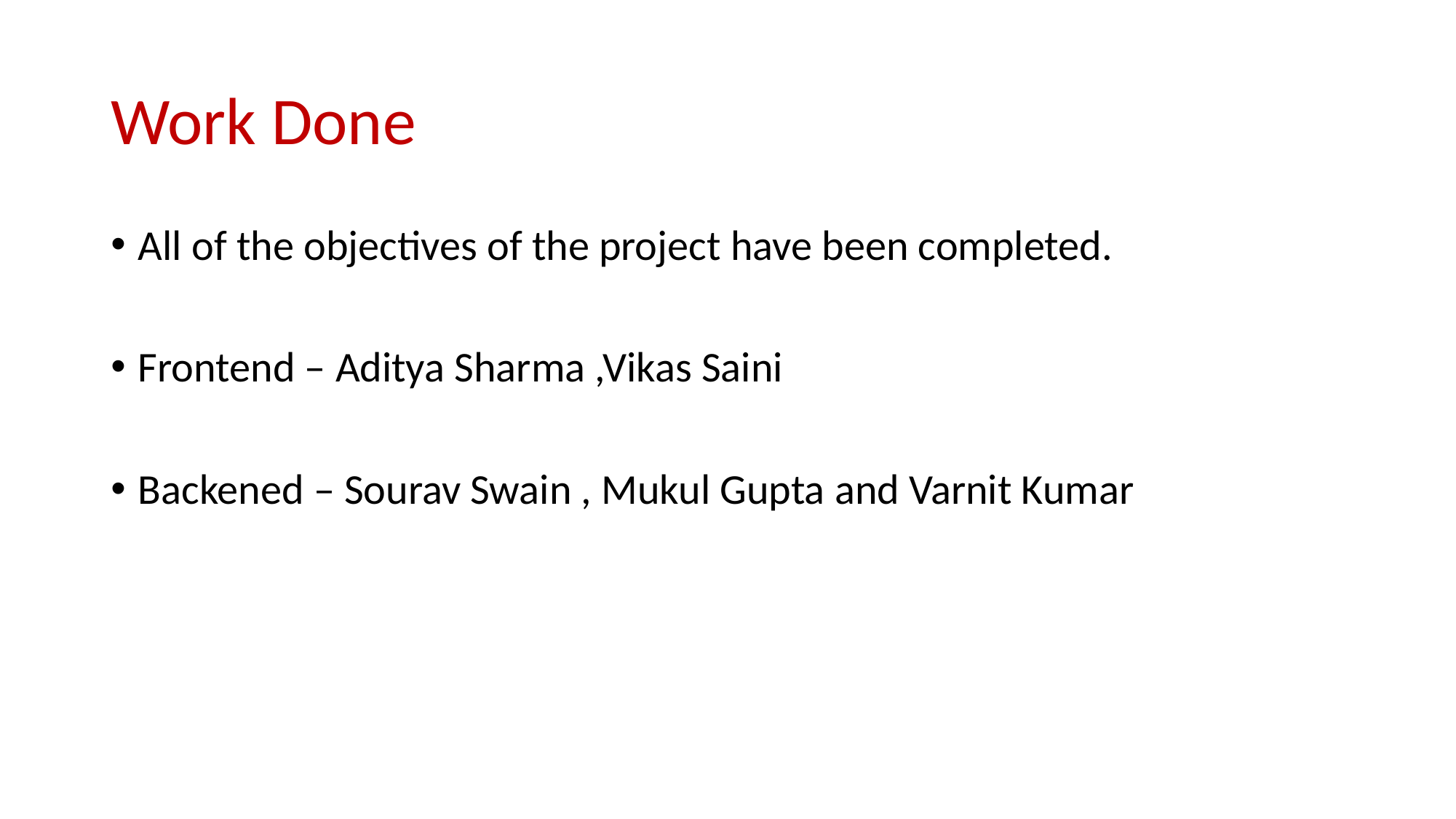

# Work Done
All of the objectives of the project have been completed.

Frontend – Aditya Sharma ,Vikas Saini

Backened – Sourav Swain , Mukul Gupta and Varnit Kumar